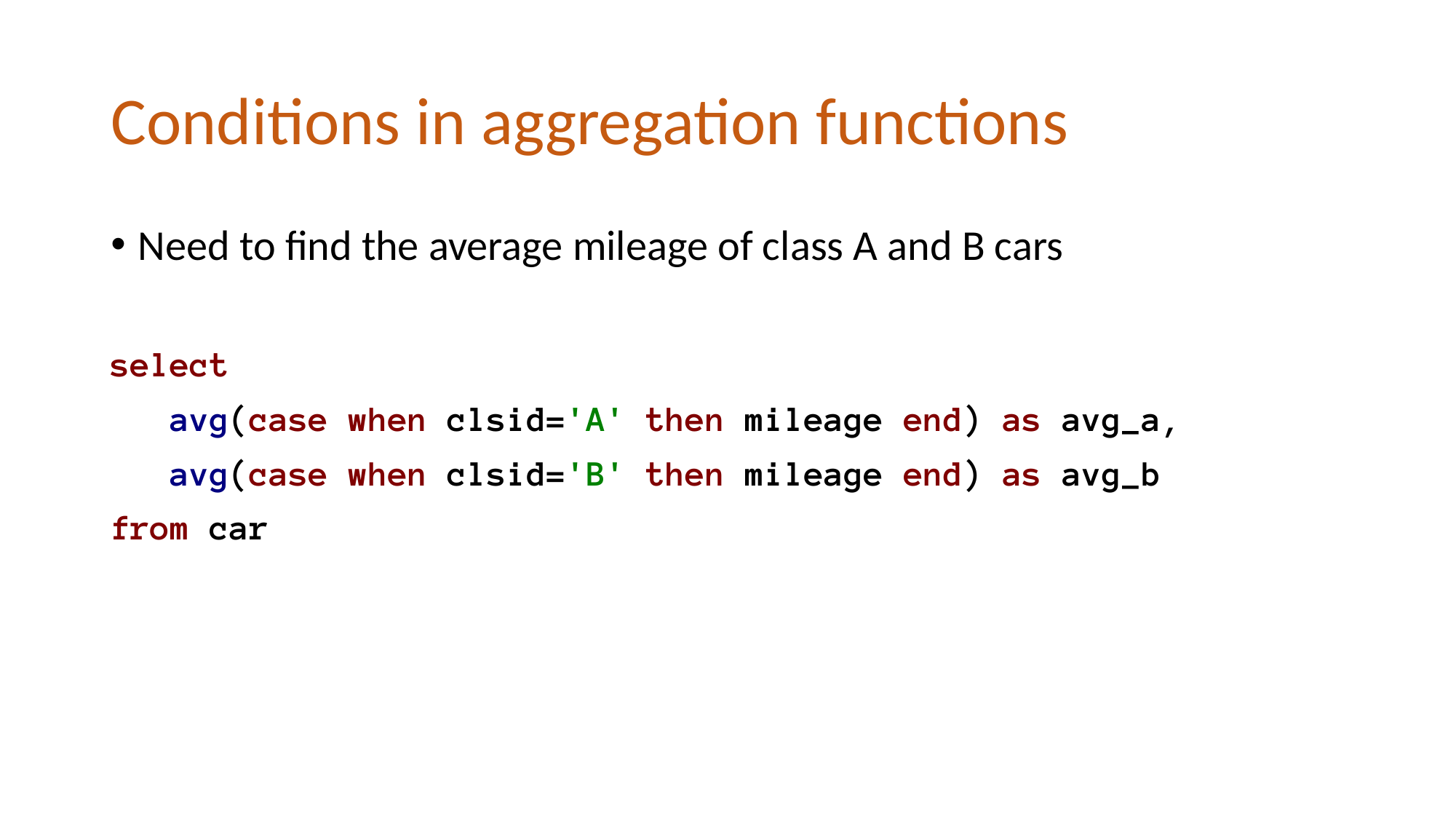

# Conditions in aggregation functions
Need to find the average mileage of class A and B cars

select
   avg(case when clsid='A' then mileage end) as avg_a,
   avg(case when clsid='B' then mileage end) as avg_b
from car